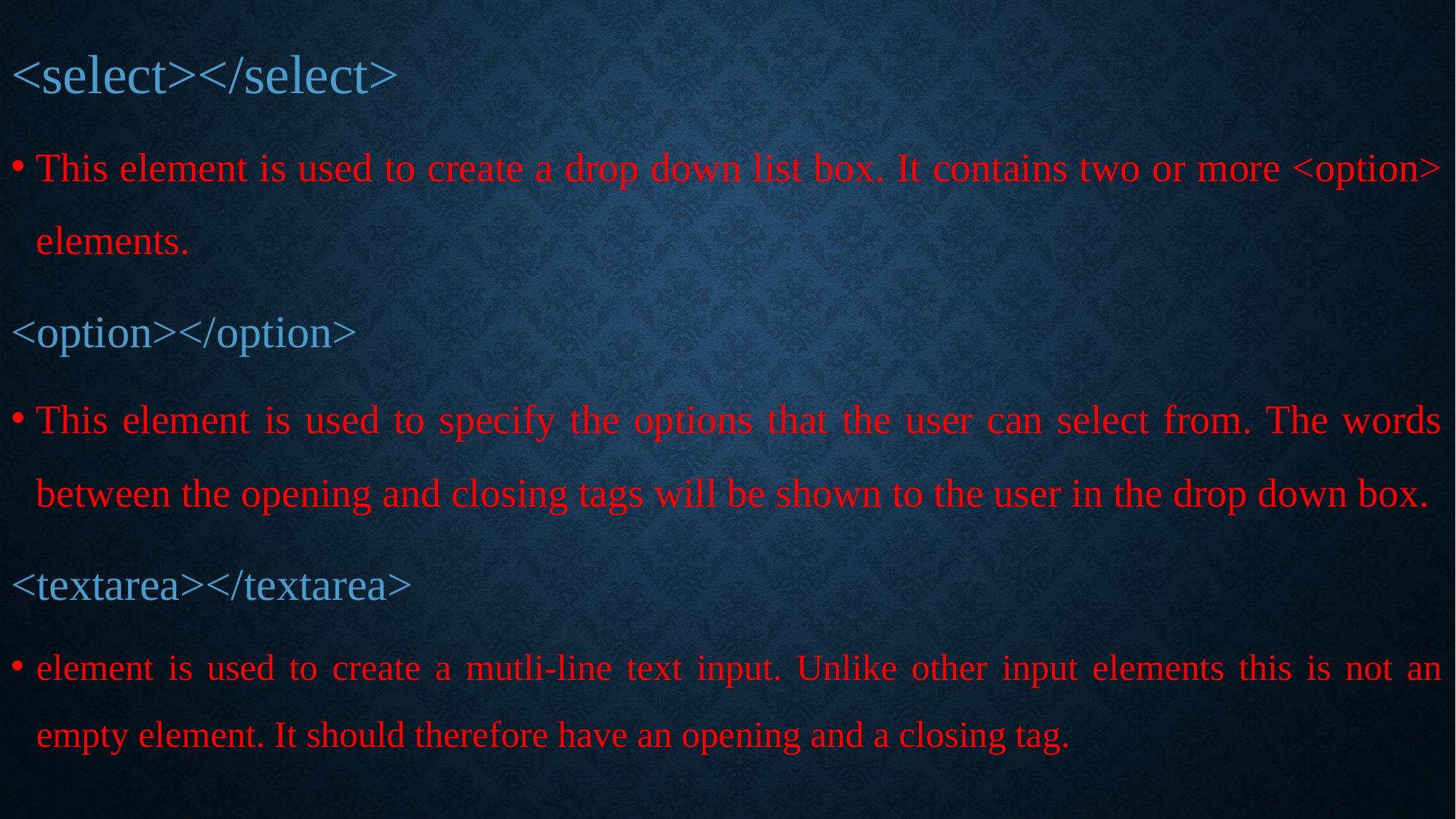

<select></select>
This element is used to create a drop down list box. It contains two or more <option> elements.
<option></option>
This element is used to specify the options that the user can select from. The words between the opening and closing tags will be shown to the user in the drop down box.
<textarea></textarea>
element is used to create a mutli-line text input. Unlike other input elements this is not an empty element. It should therefore have an opening and a closing tag.